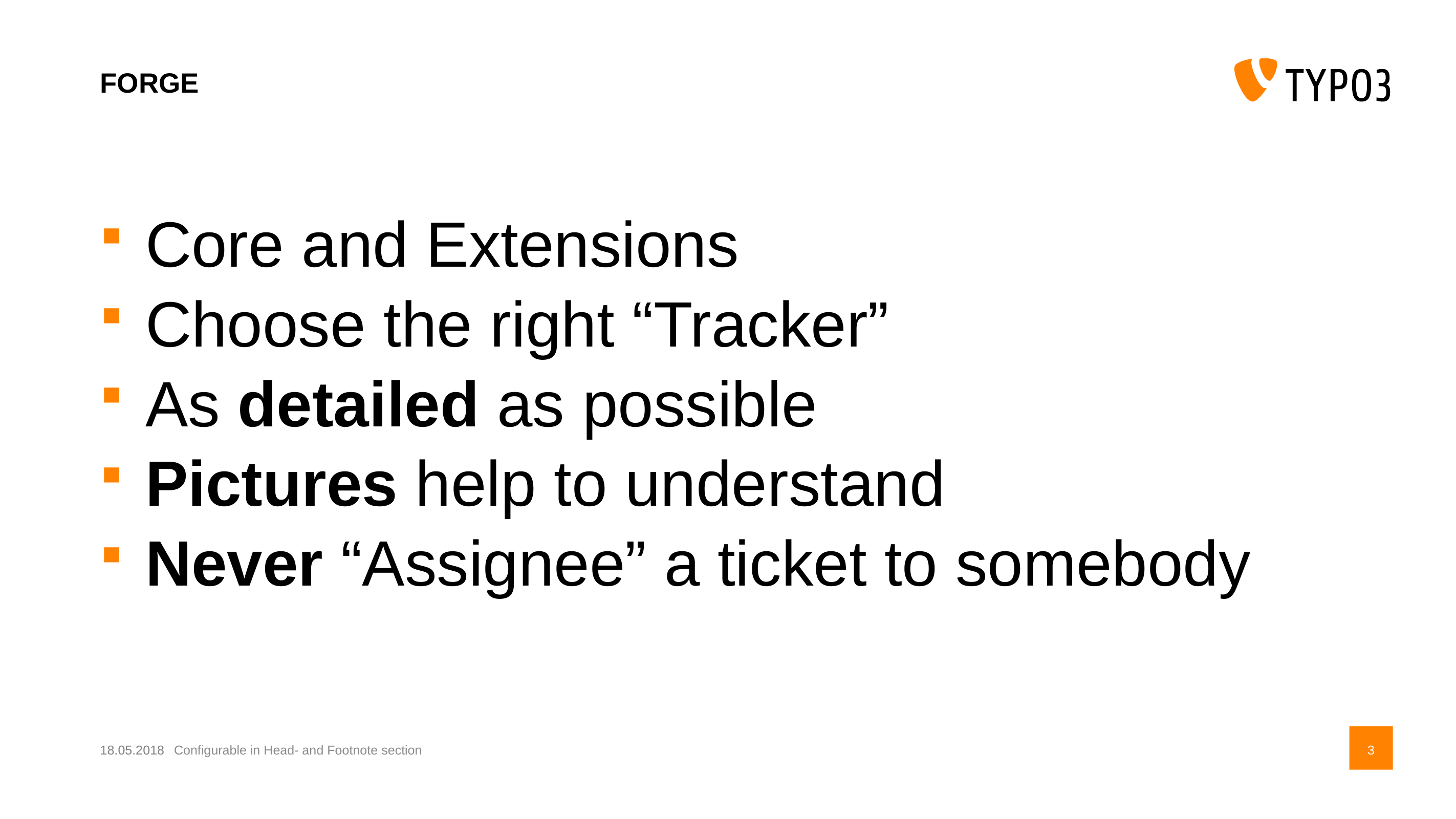

# Forge
Core and Extensions
Choose the right “Tracker”
As detailed as possible
Pictures help to understand
Never “Assignee” a ticket to somebody
18.05.2018
Configurable in Head- and Footnote section
3